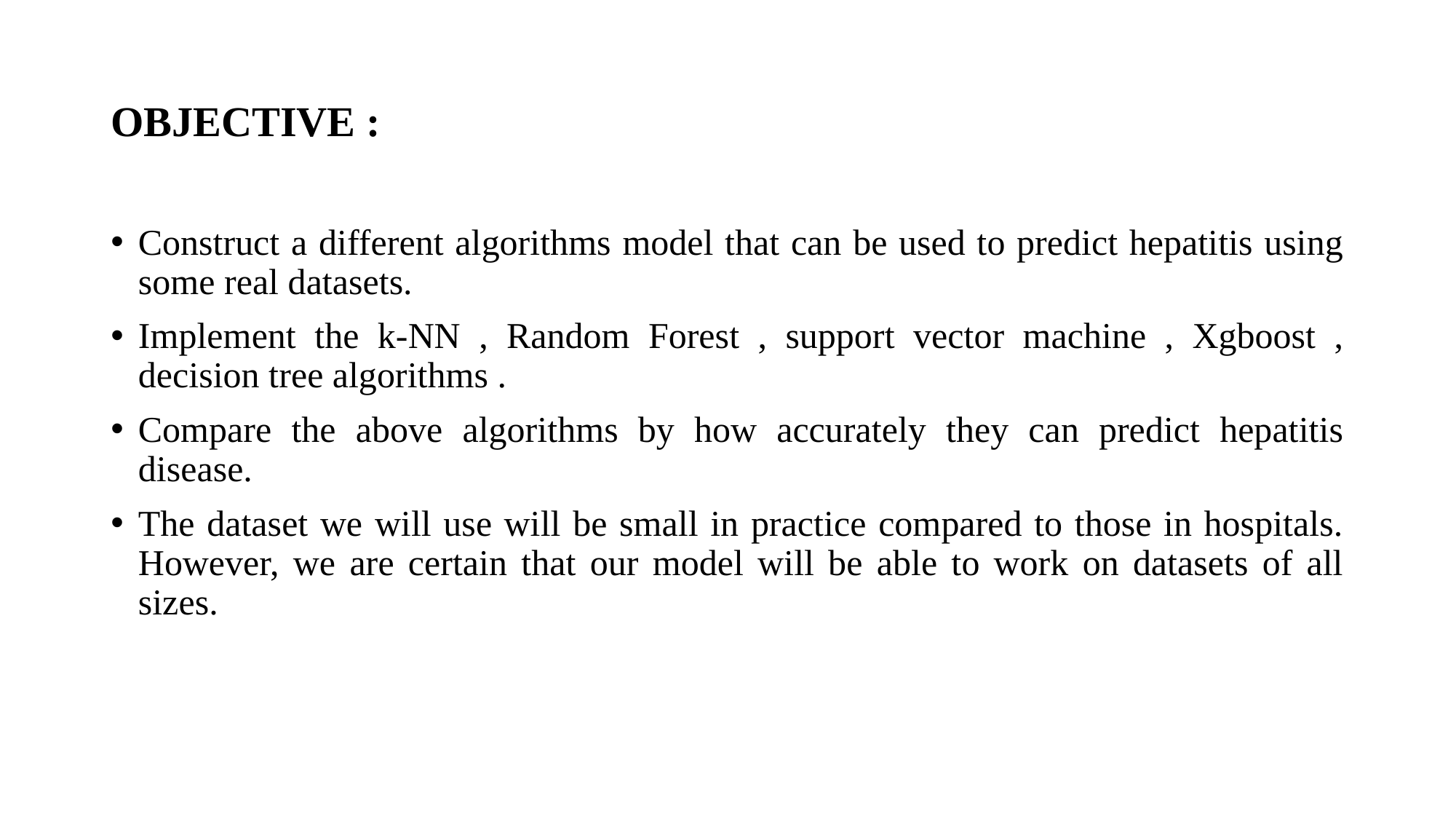

# OBJECTIVE :
Construct a different algorithms model that can be used to predict hepatitis using some real datasets.
Implement the k-NN , Random Forest , support vector machine , Xgboost , decision tree algorithms .
Compare the above algorithms by how accurately they can predict hepatitis disease.
The dataset we will use will be small in practice compared to those in hospitals. However, we are certain that our model will be able to work on datasets of all sizes.